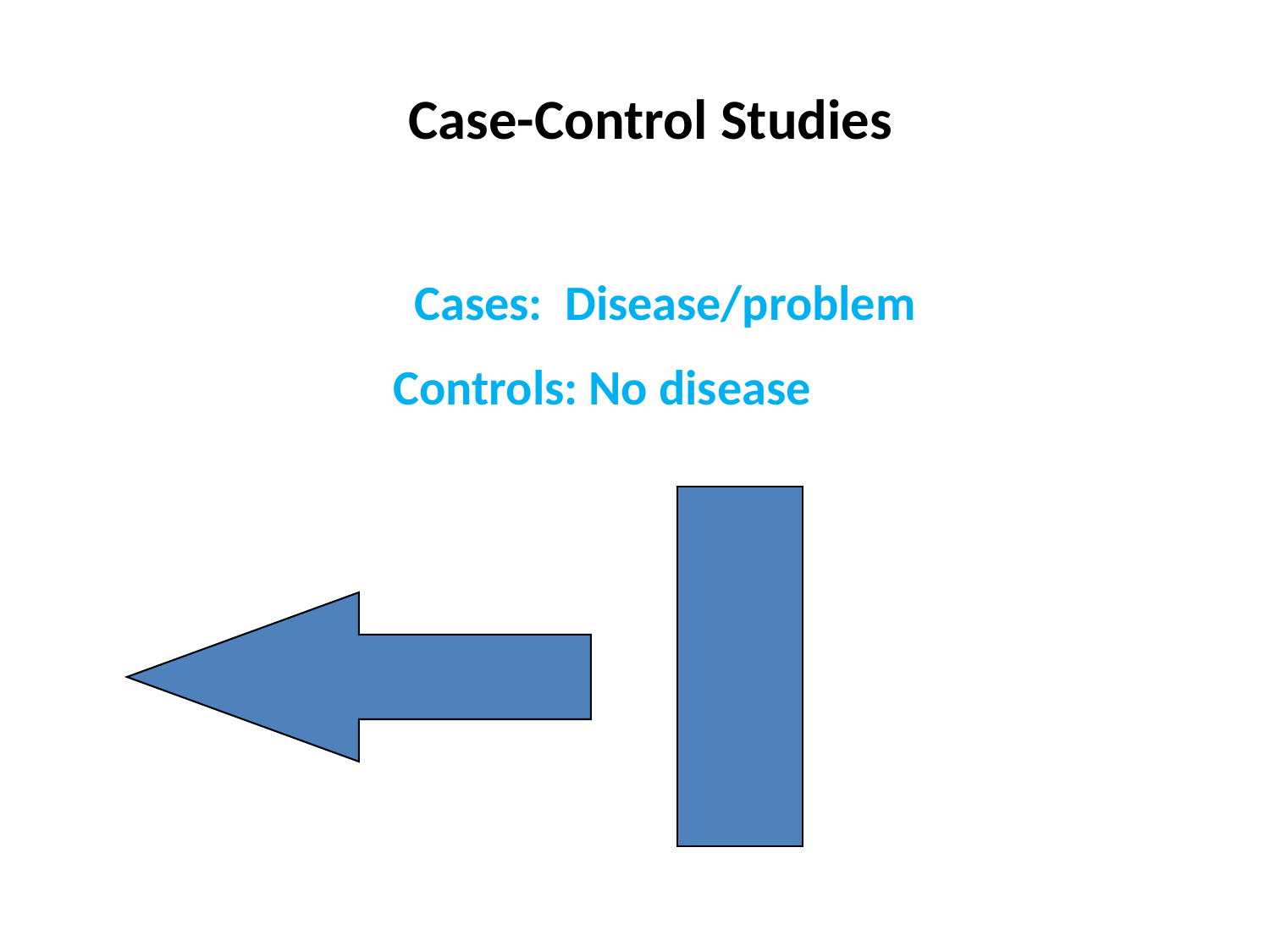

# Case-Control Studies
Cases:  Disease/problem
Controls: No disease